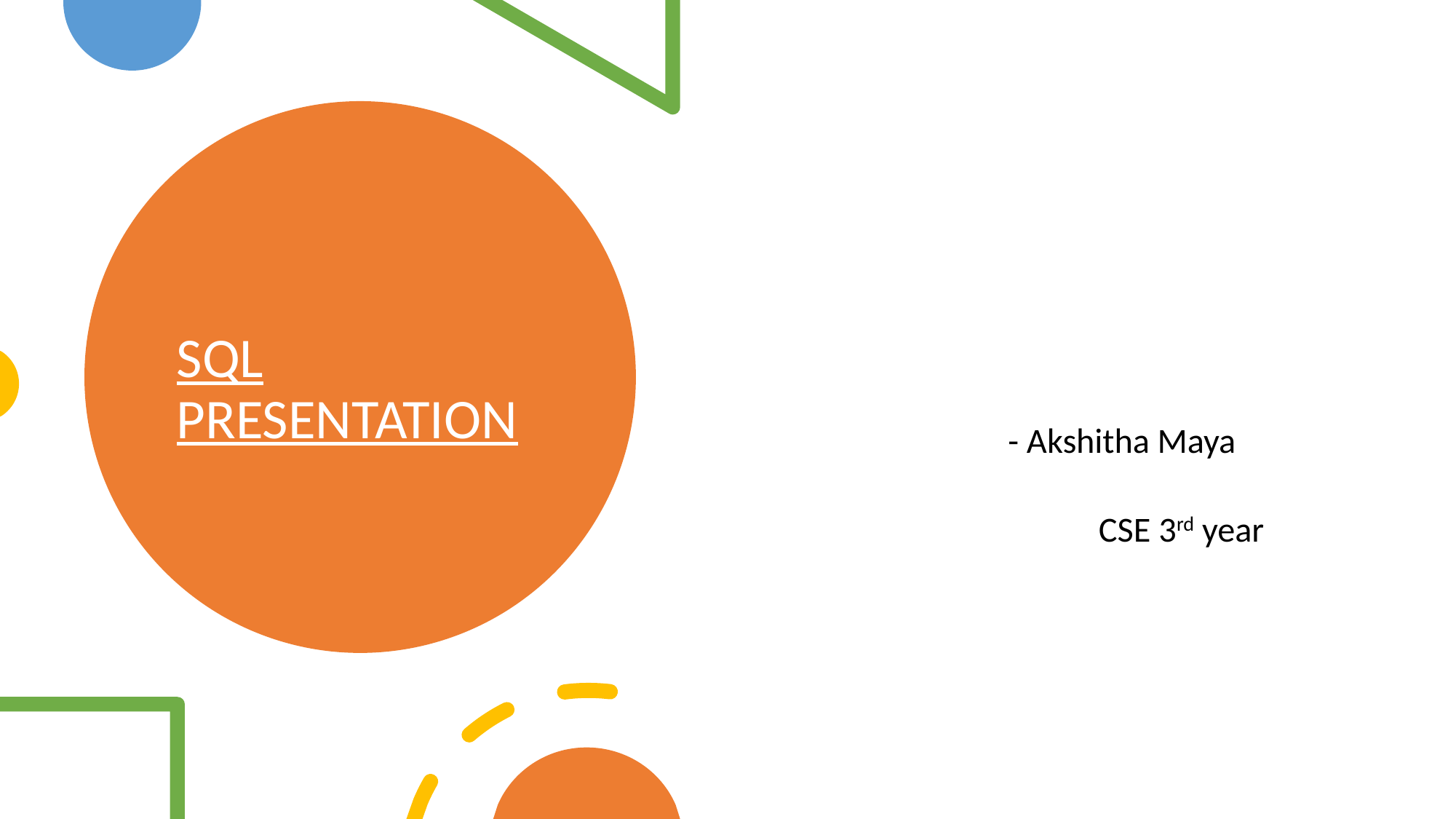

- Akshitha Maya
                                             CSE 3rd year

# SQL PRESENTATION